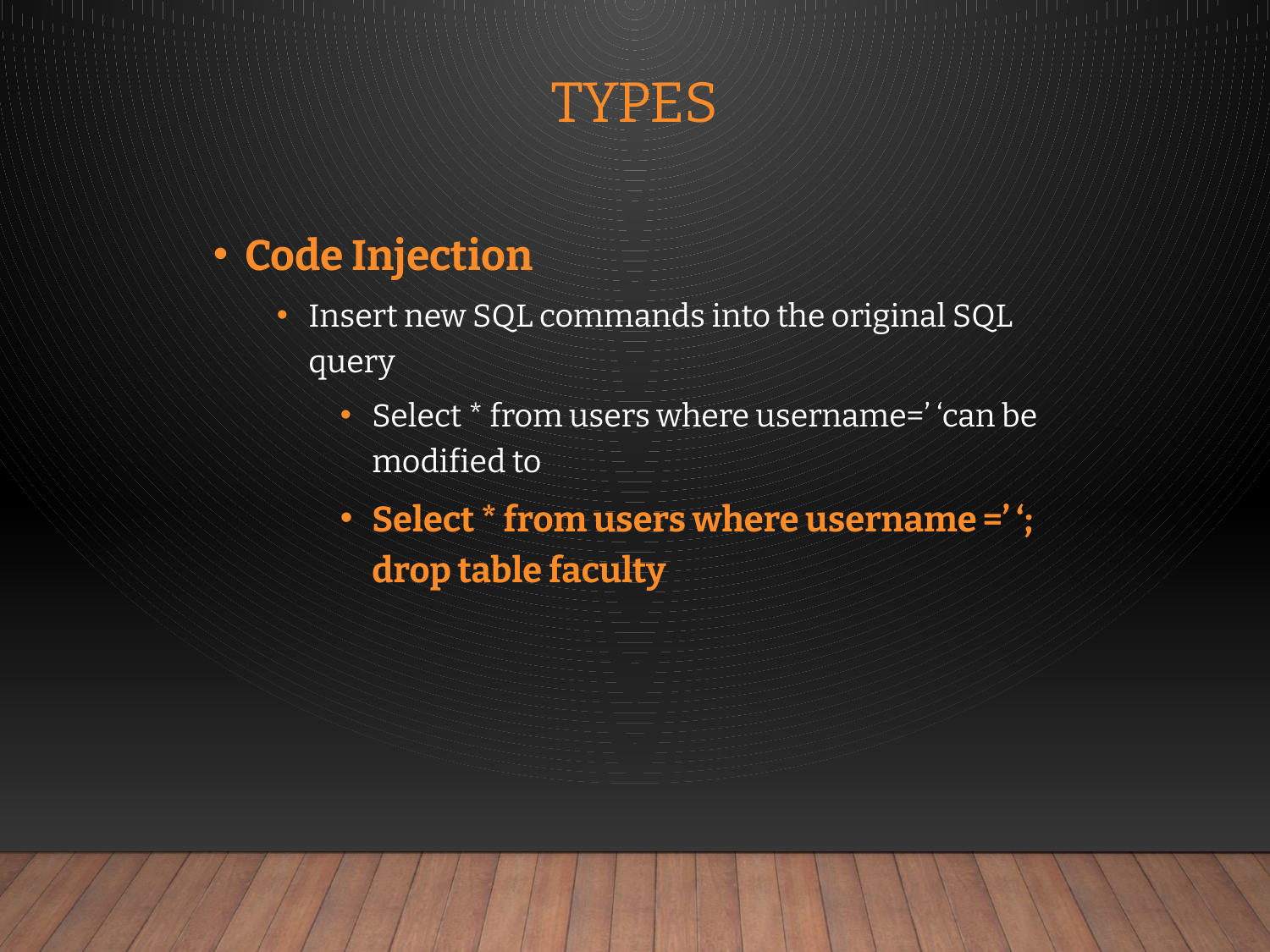

# TYPES
Code Injection
Insert new SQL commands into the original SQL query
Select * from users where username=’ ‘can be modified to
Select * from users where username =’ ‘; drop table faculty